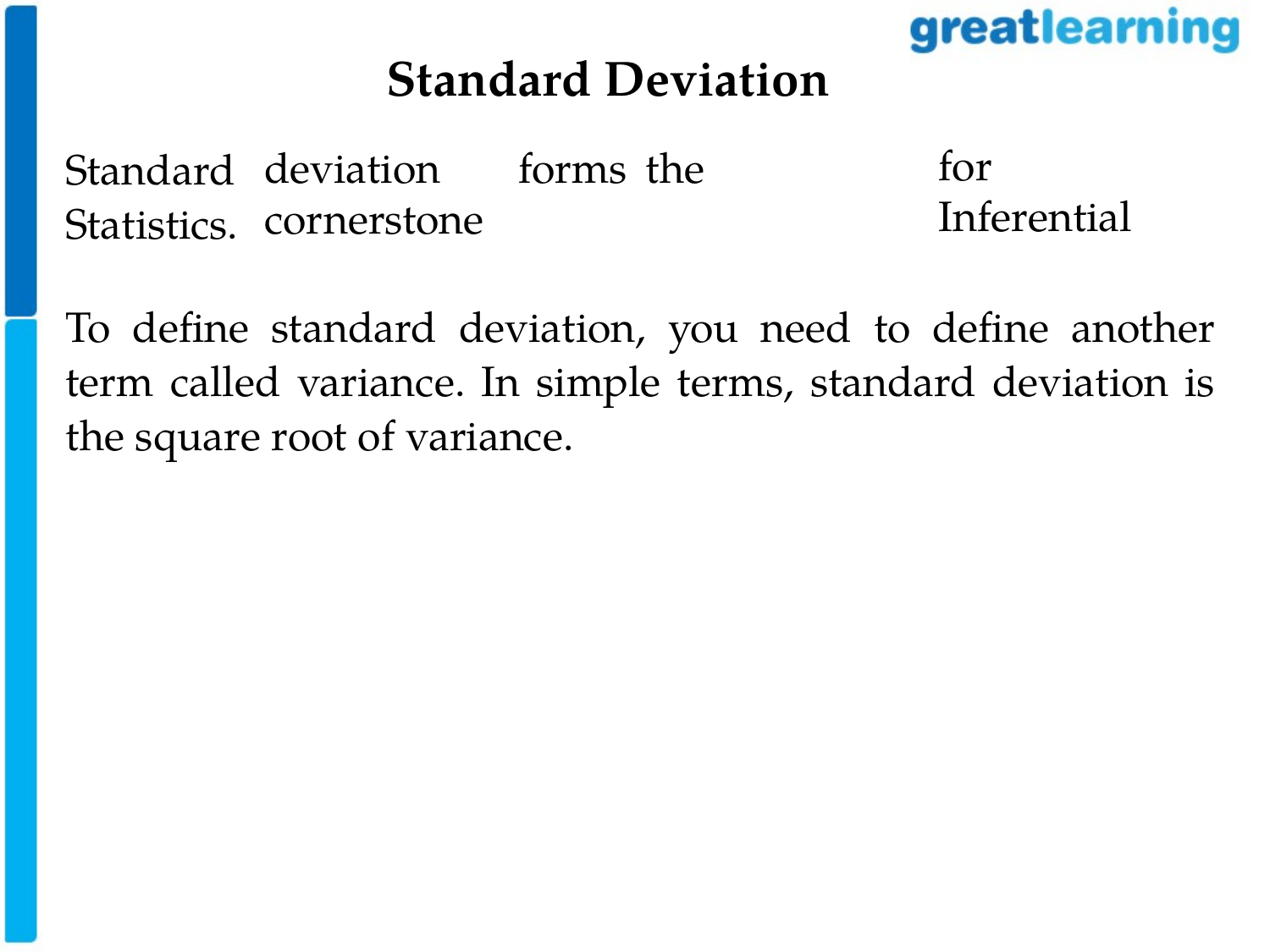

# Standard Deviation
Standard Statistics.
for	Inferential
deviation	forms	the	cornerstone
To  define  standard  deviation,  you  need  to  define  another term called variance. In simple terms, standard deviation is the square root of variance.